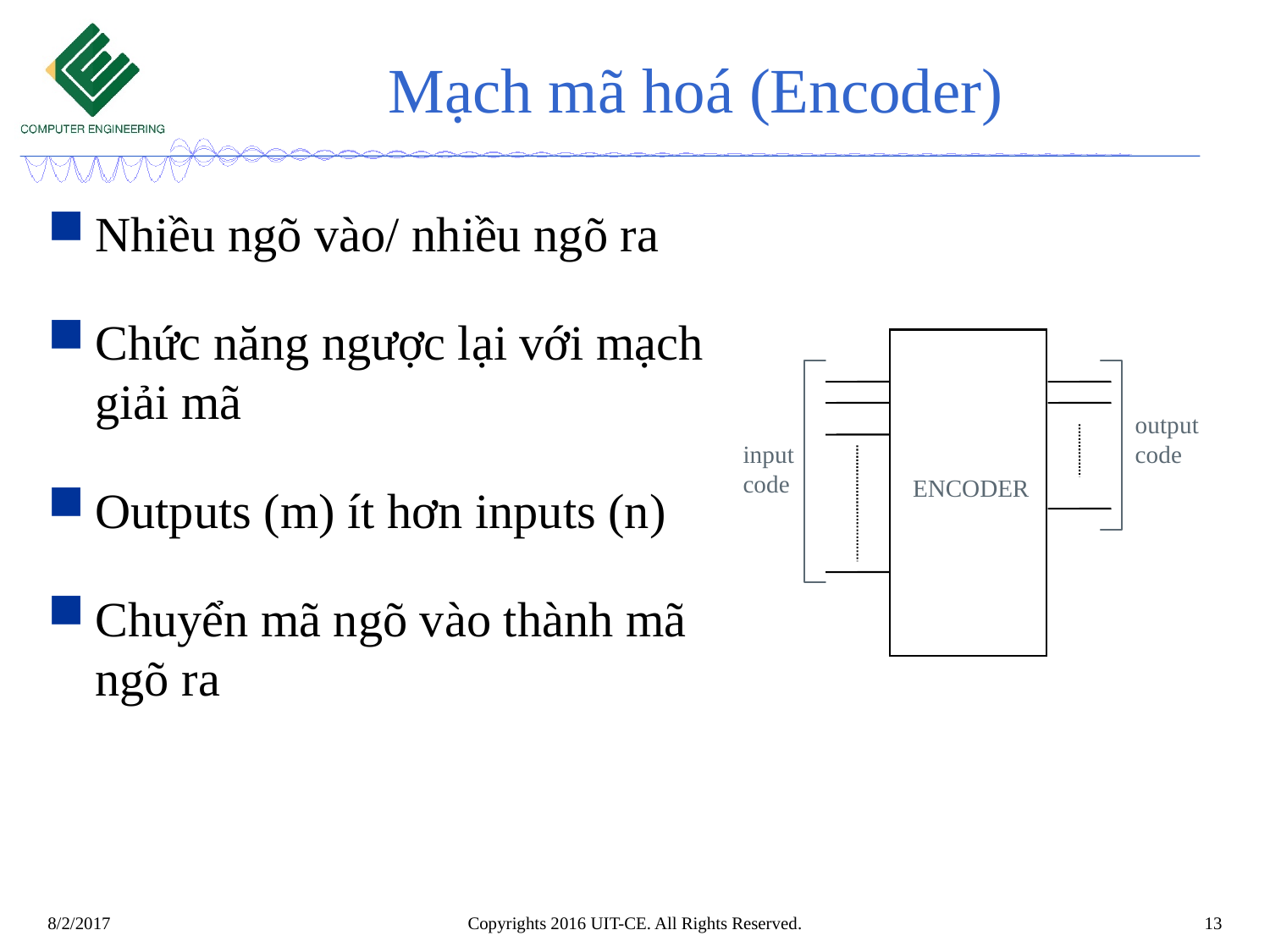

# Mạch mã hoá (Encoder)
Nhiều ngõ vào/ nhiều ngõ ra

Chức năng ngược lại với mạch giải mã

Outputs (m) ít hơn inputs (n)

Chuyển mã ngõ vào thành mã ngõ ra

  input code

output code

ENCODER

Copyrights 2016 UIT-CE. All Rights Reserved.
13
8/2/2017